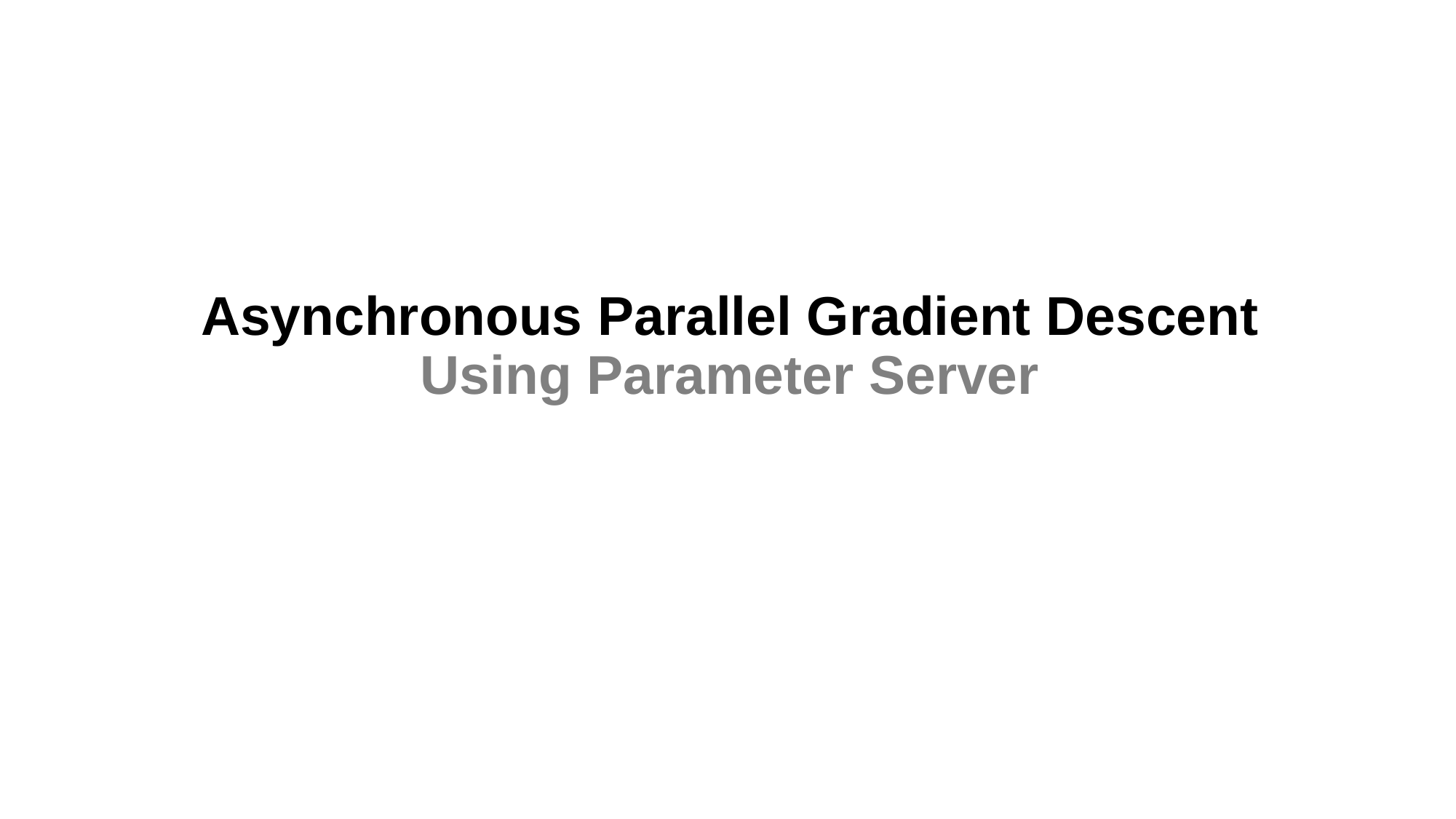

# Asynchronous Parallel Gradient Descent Using Parameter Server